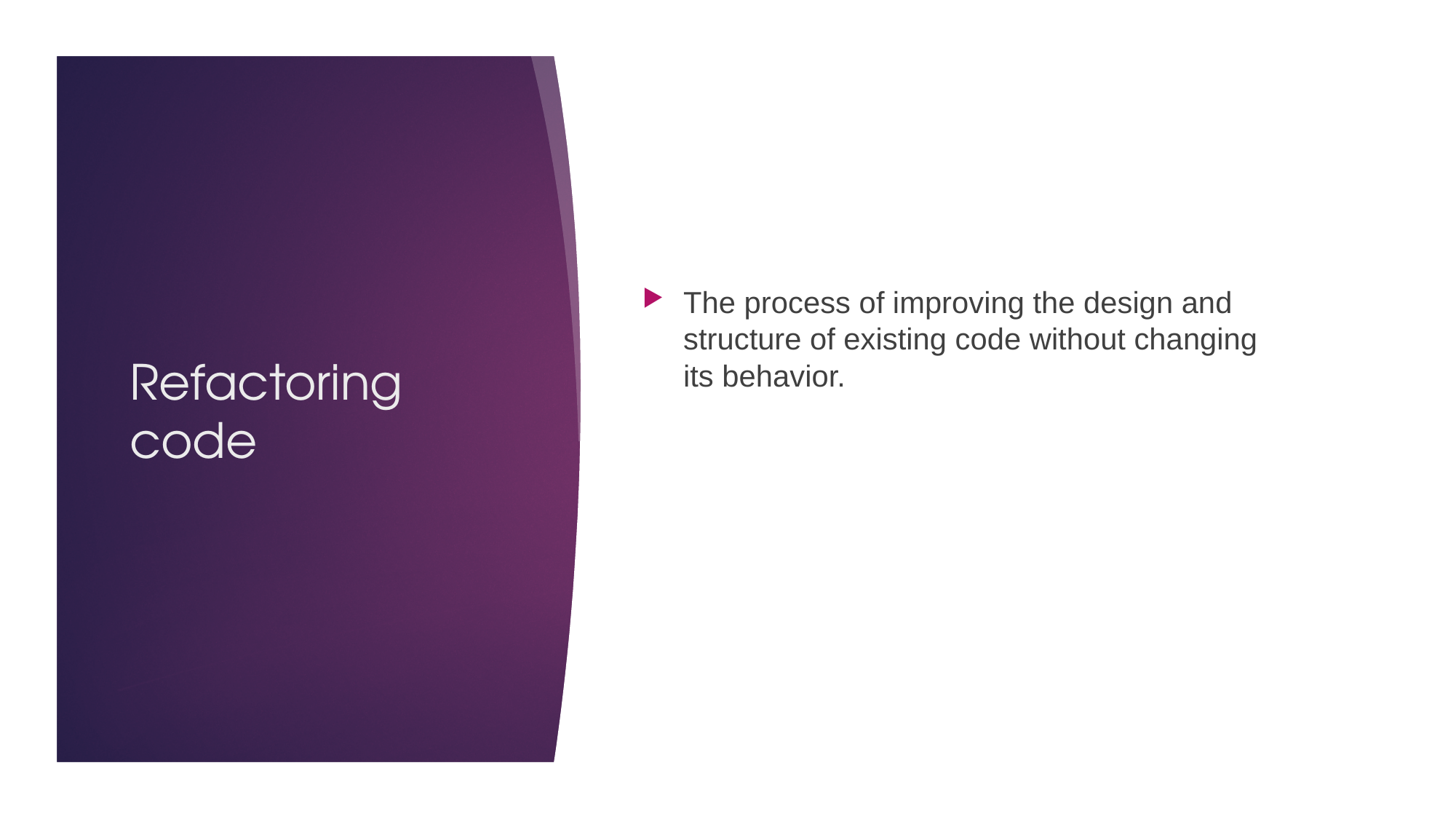

The process of improving the design and structure of existing code without changing its behavior.

# Refactoring code